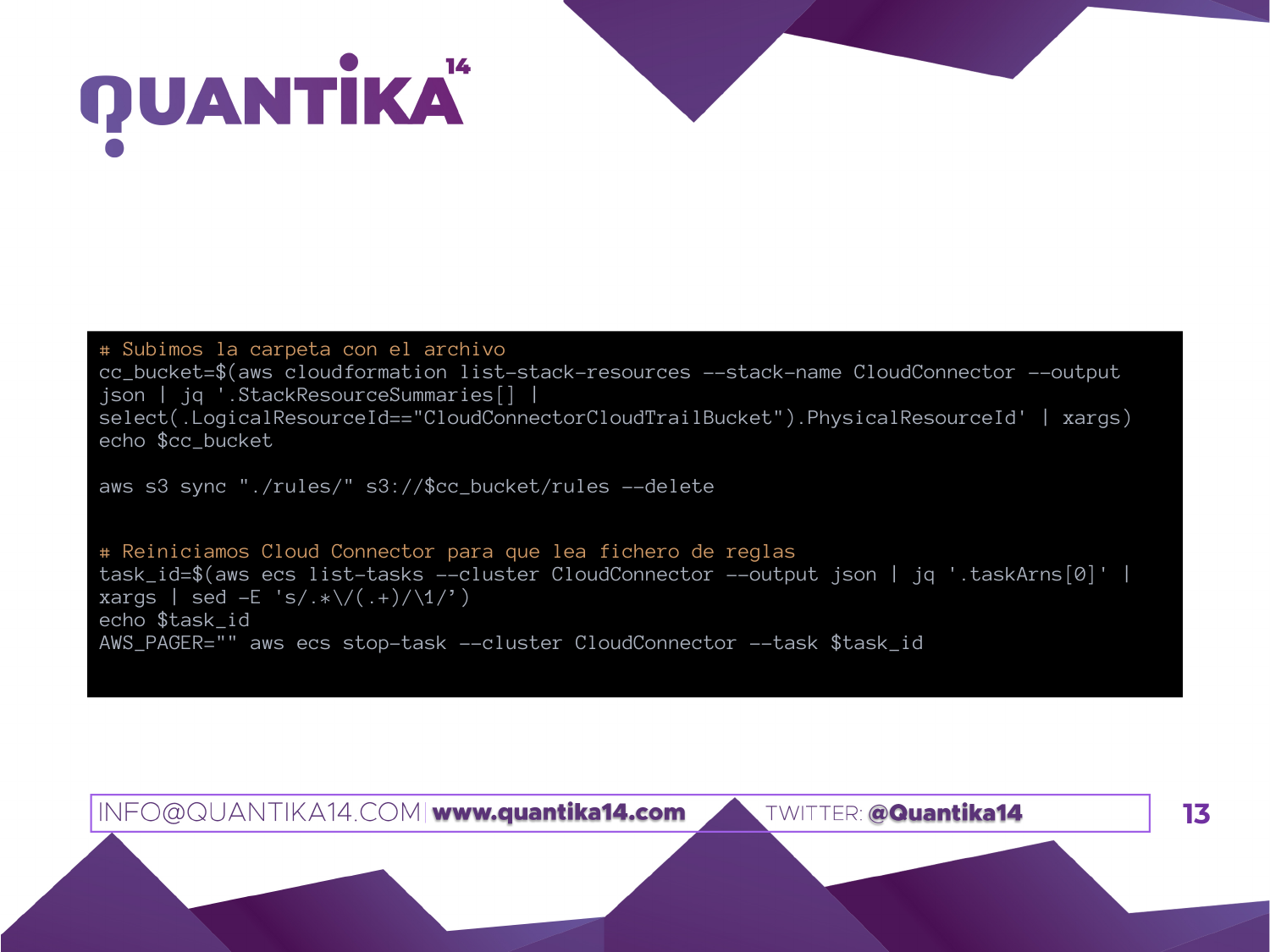

# Subimos la carpeta con el archivo cc_bucket=$(aws cloudformation list-stack-resources --stack-name CloudConnector --output json | jq '.StackResourceSummaries[] | select(.LogicalResourceId=="CloudConnectorCloudTrailBucket").PhysicalResourceId' | xargs) echo $cc_bucket aws s3 sync "./rules/" s3://$cc_bucket/rules --delete
# Reiniciamos Cloud Connector para que lea fichero de reglas task_id=$(aws ecs list-tasks --cluster CloudConnector --output json | jq '.taskArns[0]' | xargs | sed -E 's/.*\/(.+)/\1/’) echo $task_id AWS_PAGER="" aws ecs stop-task --cluster CloudConnector --task $task_id